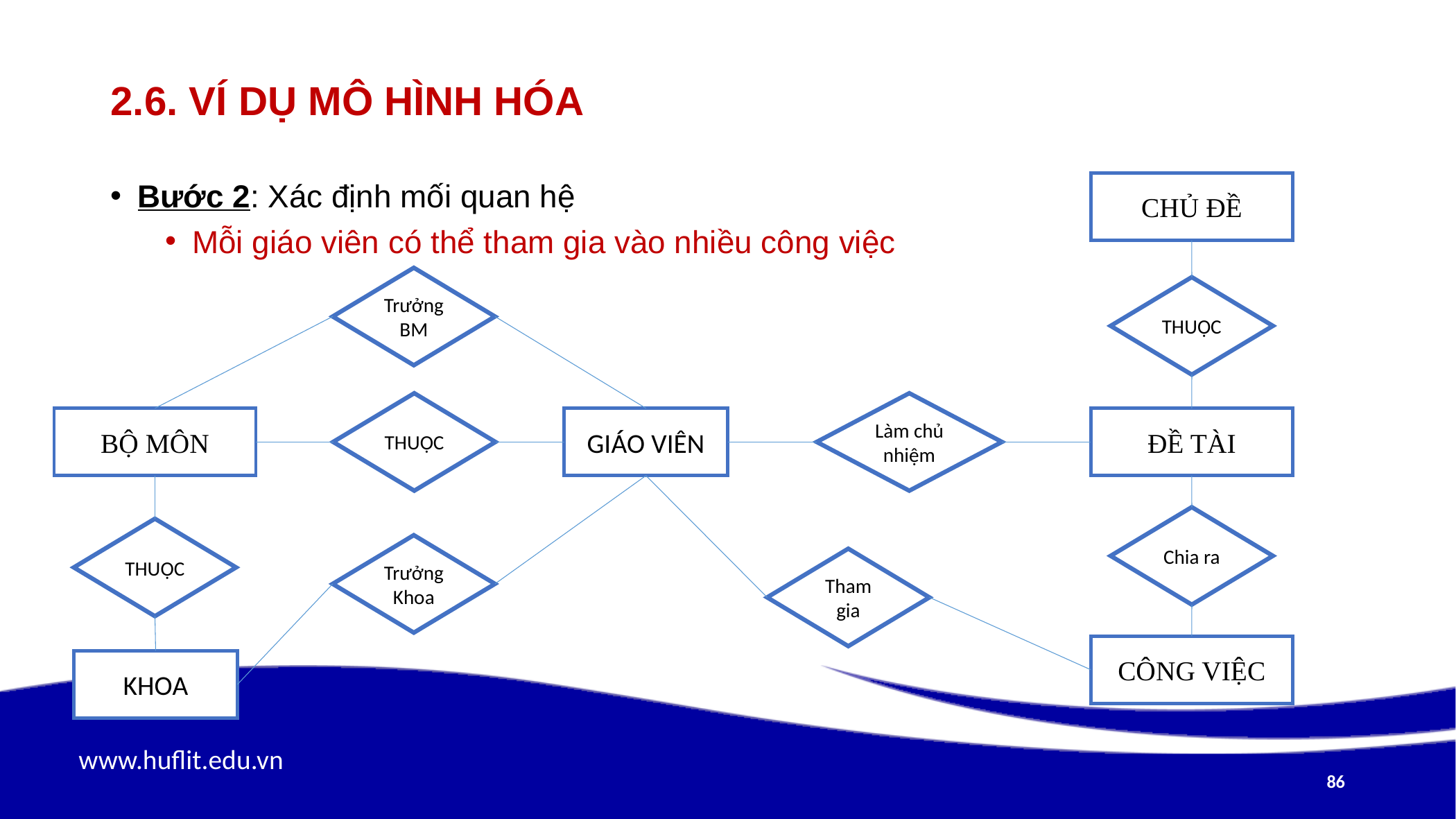

# 2.6. Ví dụ mô hình hóa
Bước 2: Xác định mối quan hệ
Mỗi giáo viên có thể tham gia vào nhiều công việc
CHỦ ĐỀ
Trưởng BM
THUỘC
THUỘC
Làm chủ nhiệm
BỘ MÔN
GIÁO VIÊN
ĐỀ TÀI
Chia ra
THUỘC
Trưởng
Khoa
Tham gia
CÔNG VIỆC
KHOA
86